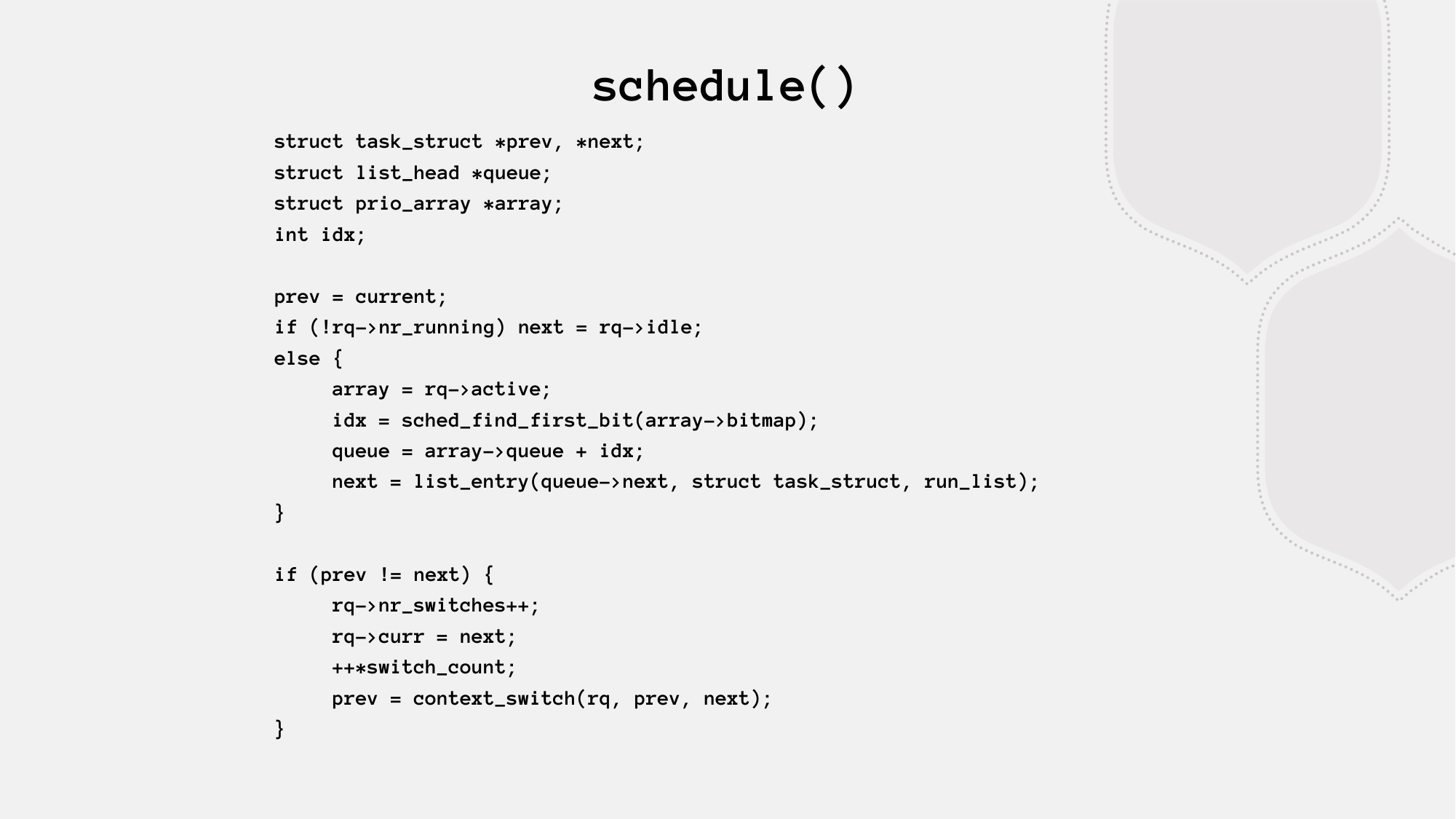

schedule()
struct task_struct *prev, *next;
struct list_head *queue;
struct prio_array *array;
int idx;

prev = current;
if (!rq->nr_running) next = rq->idle;
else {
	array = rq->active;
	idx = sched_find_first_bit(array->bitmap);
	queue = array->queue + idx;
	next = list_entry(queue->next, struct task_struct, run_list);
}

if (prev != next) {
	rq->nr_switches++;
	rq->curr = next;
	++*switch_count;
	prev = context_switch(rq, prev, next);
}